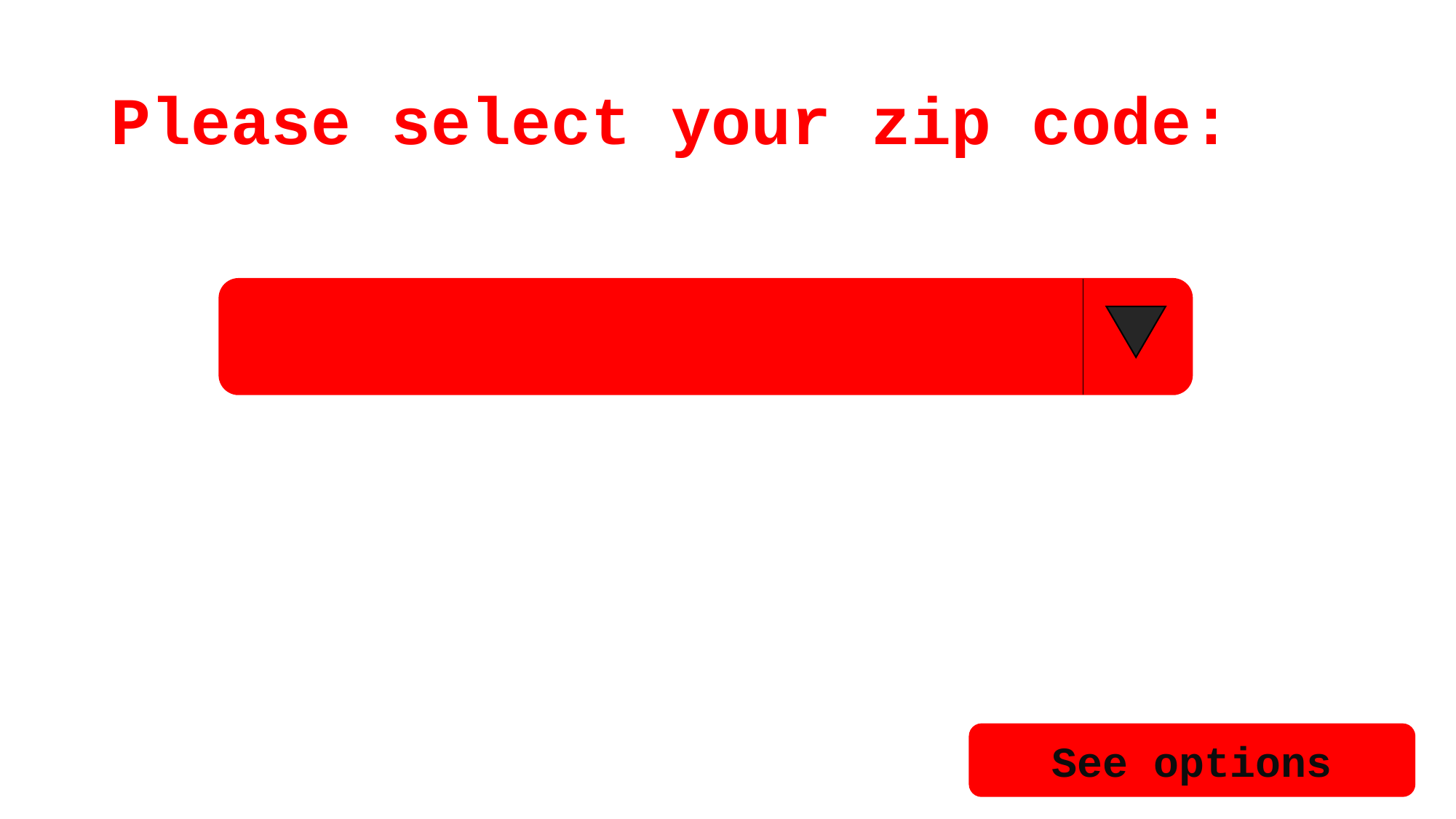

# Please select your zip code:

See options